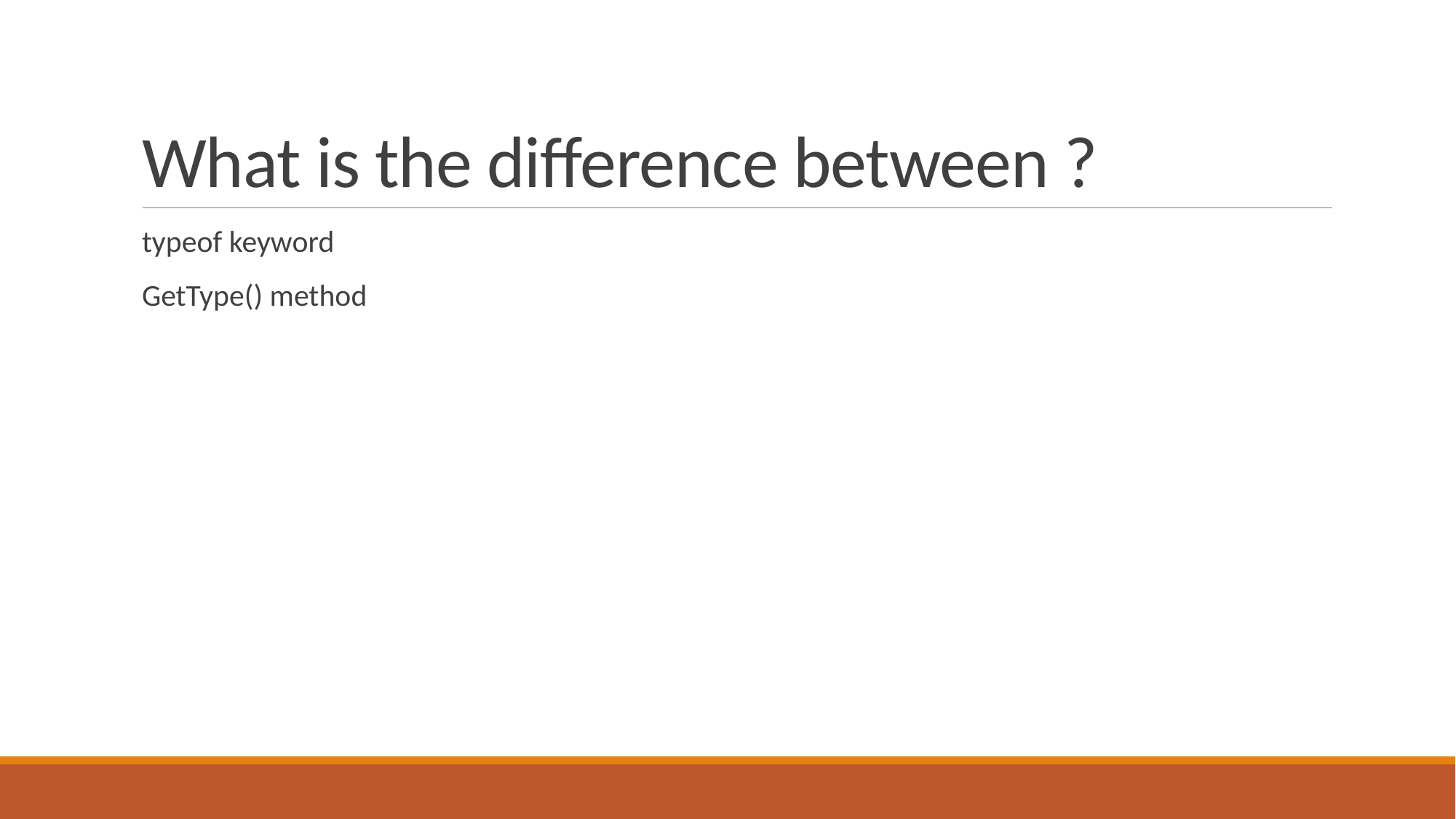

# What is the difference between ?
typeof keyword
GetType() method